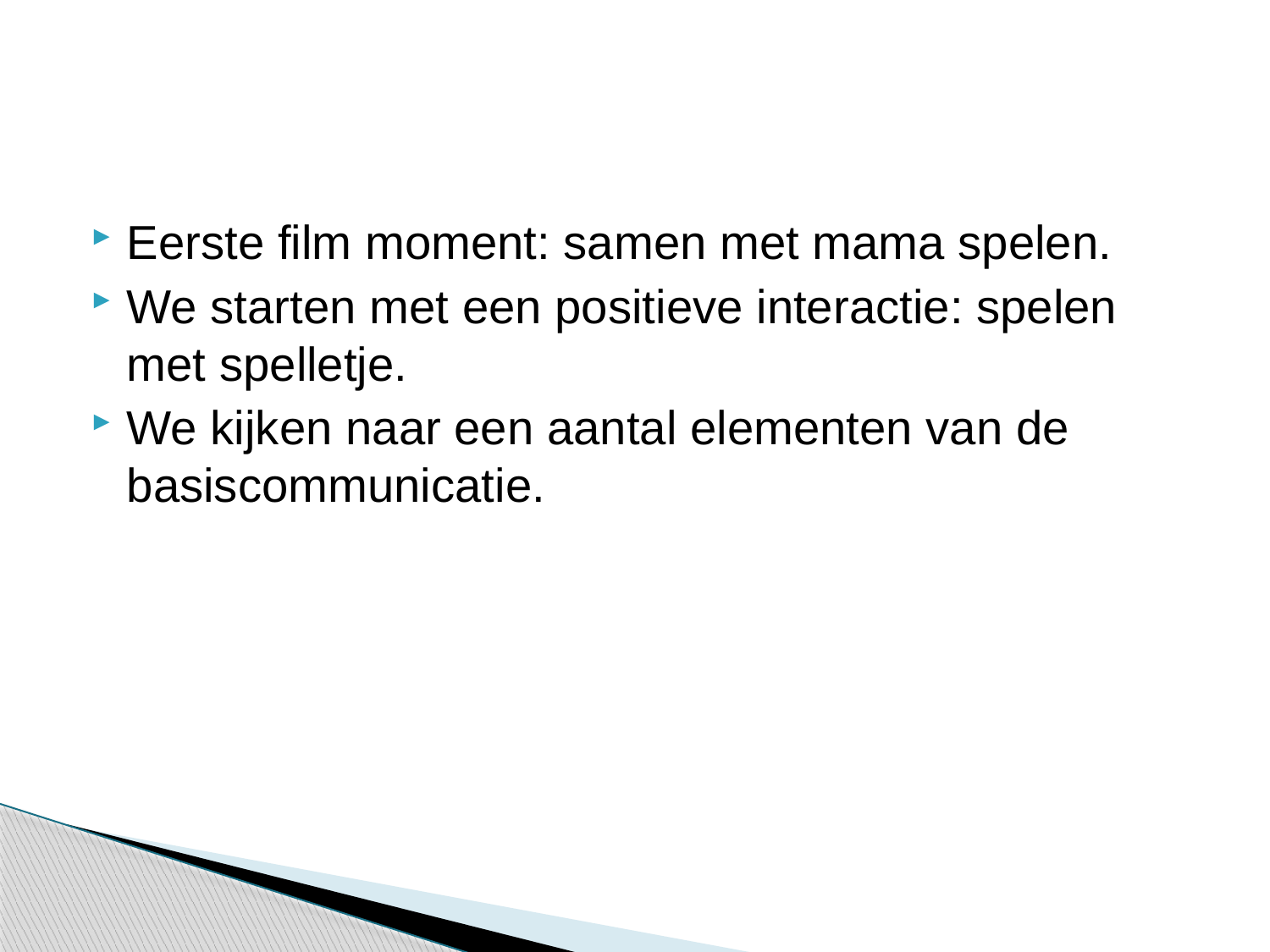

#
Eerste film moment: samen met mama spelen.
We starten met een positieve interactie: spelen met spelletje.
We kijken naar een aantal elementen van de basiscommunicatie.